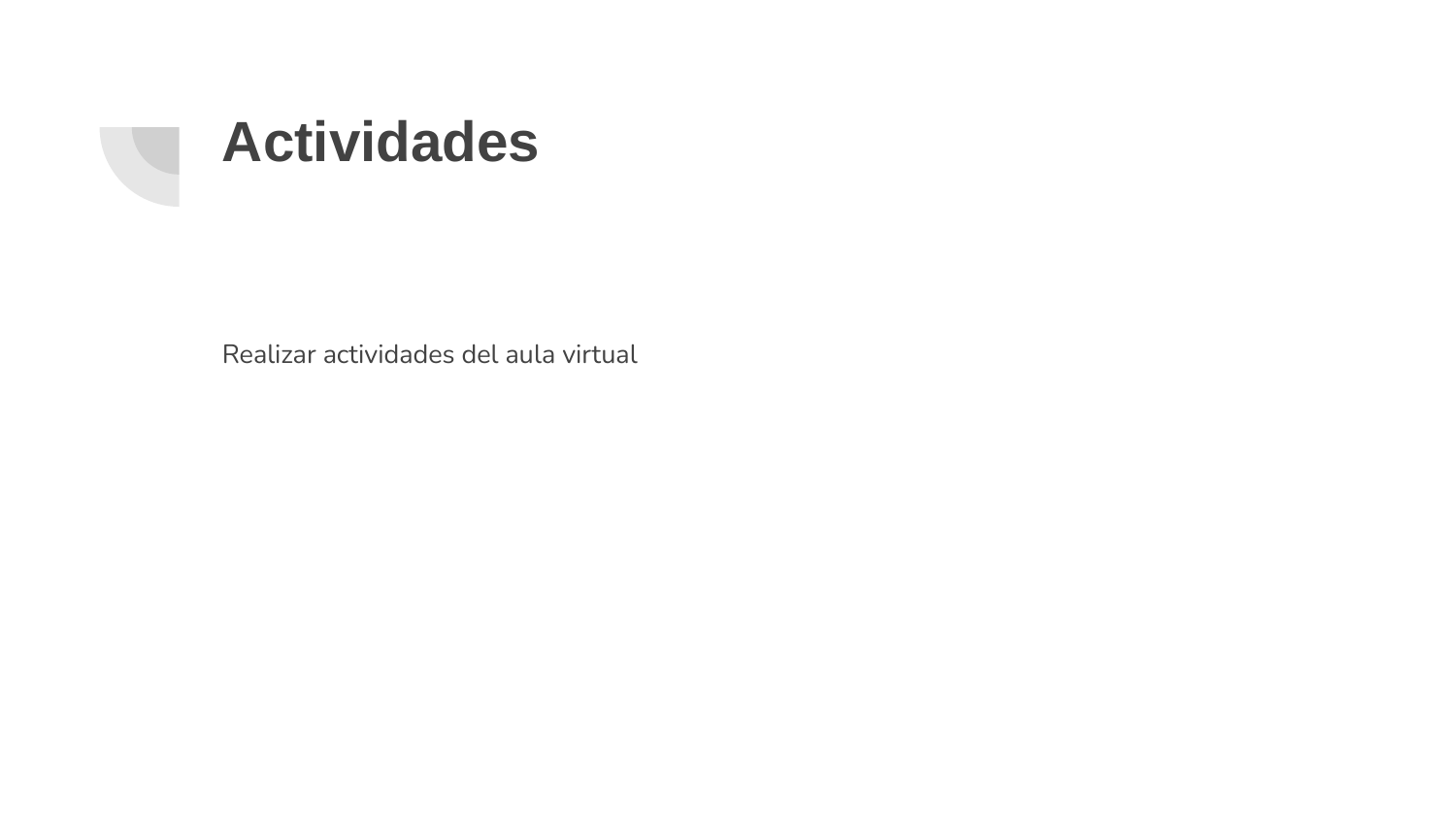

# Actividades
Realizar actividades del aula virtual